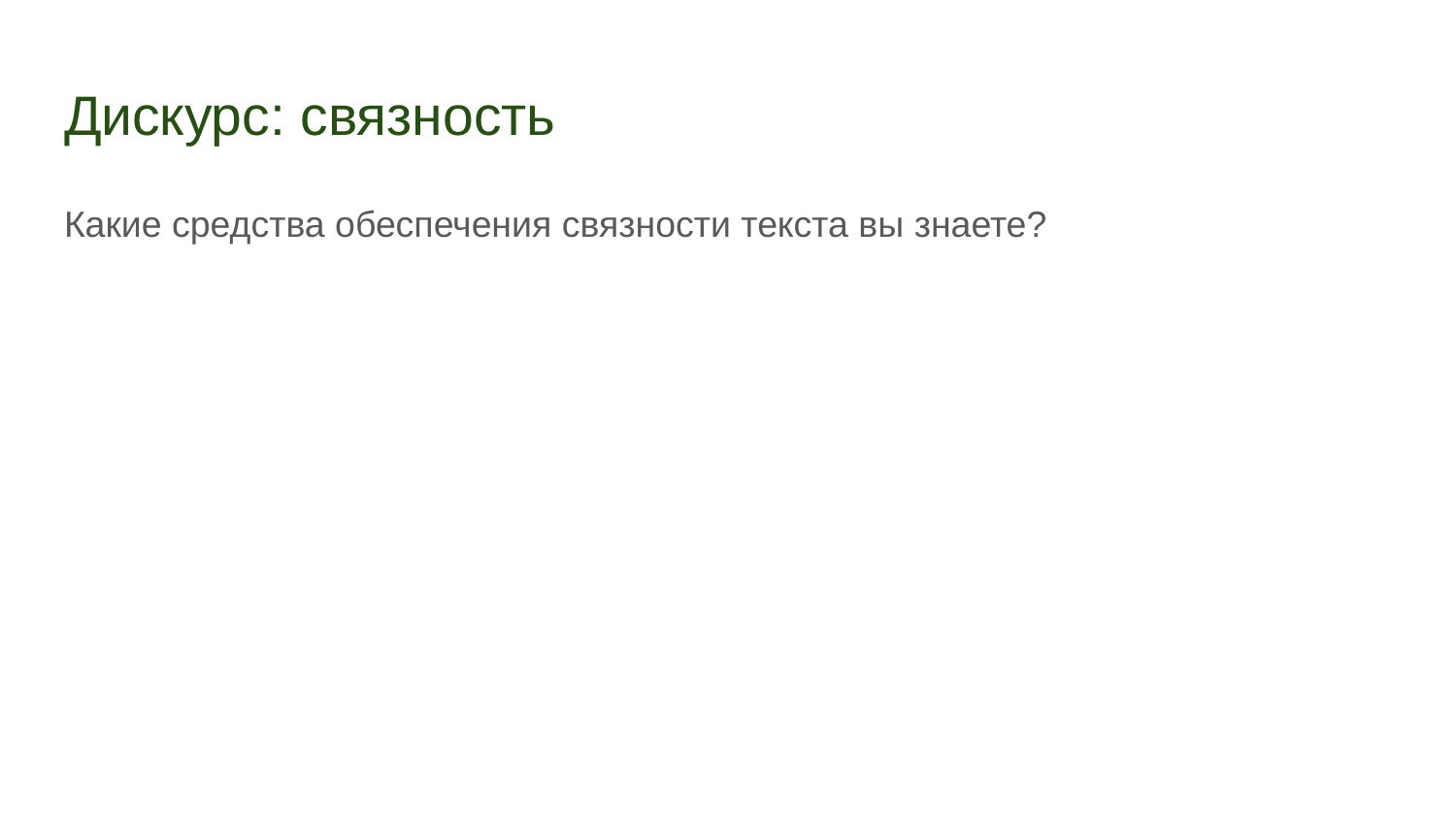

# Дискурс: связность
Какие средства обеспечения связности текста вы знаете?